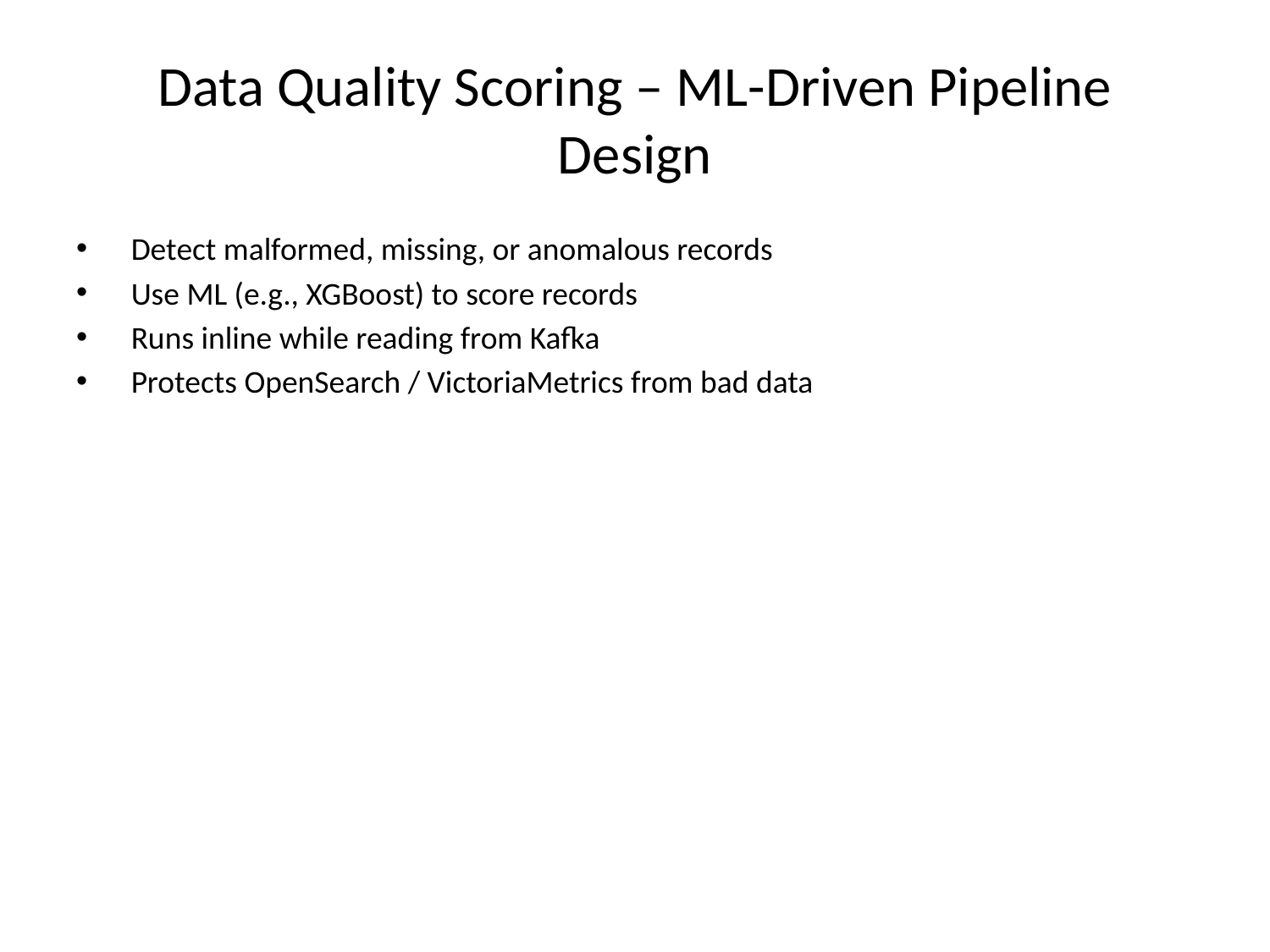

# Data Quality Scoring – ML-Driven Pipeline Design
 Detect malformed, missing, or anomalous records
 Use ML (e.g., XGBoost) to score records
 Runs inline while reading from Kafka
 Protects OpenSearch / VictoriaMetrics from bad data